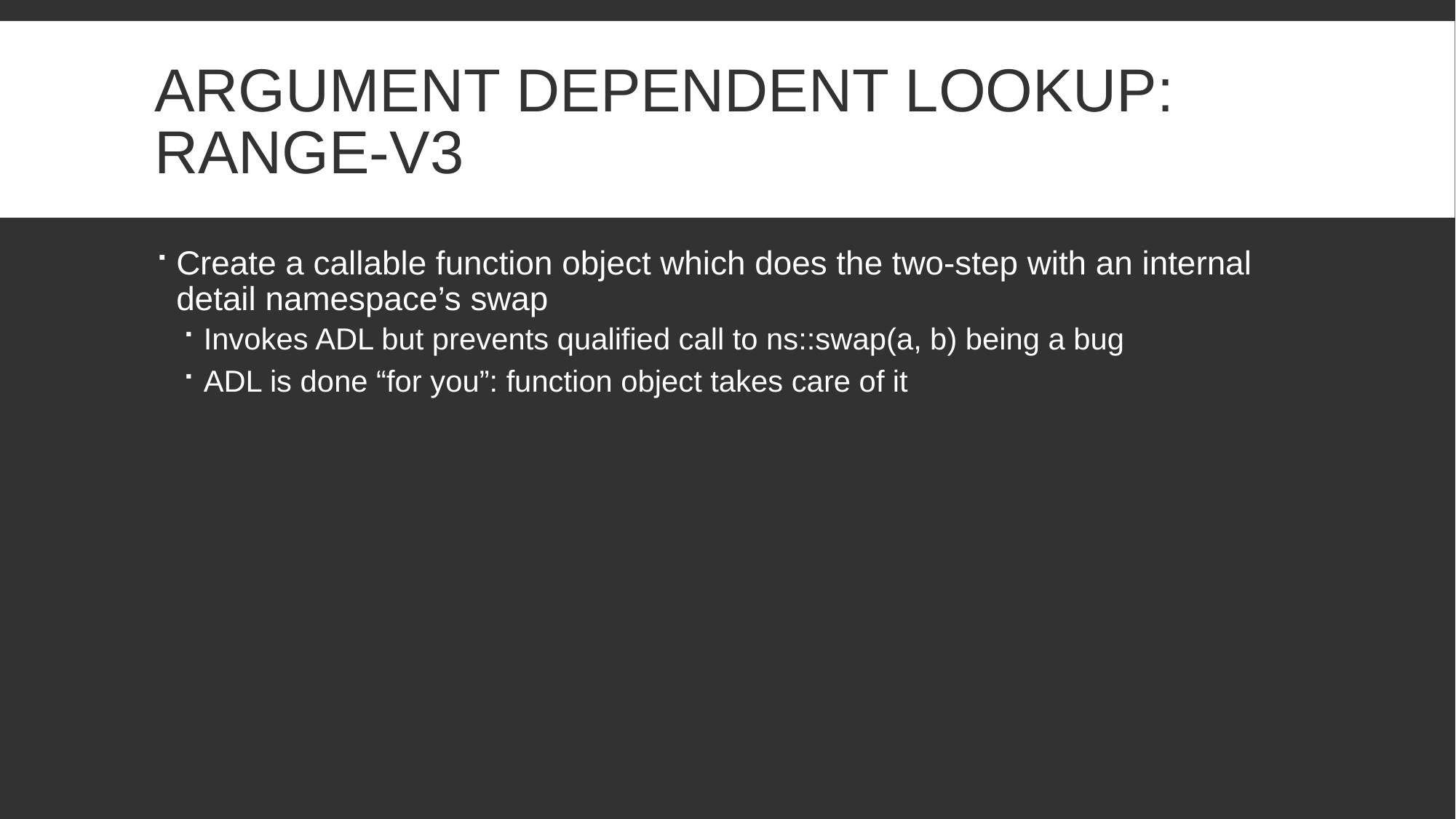

# Argument Dependent Lookup: range-v3
Create a callable function object which does the two-step with an internal detail namespace’s swap
Invokes ADL but prevents qualified call to ns::swap(a, b) being a bug
ADL is done “for you”: function object takes care of it